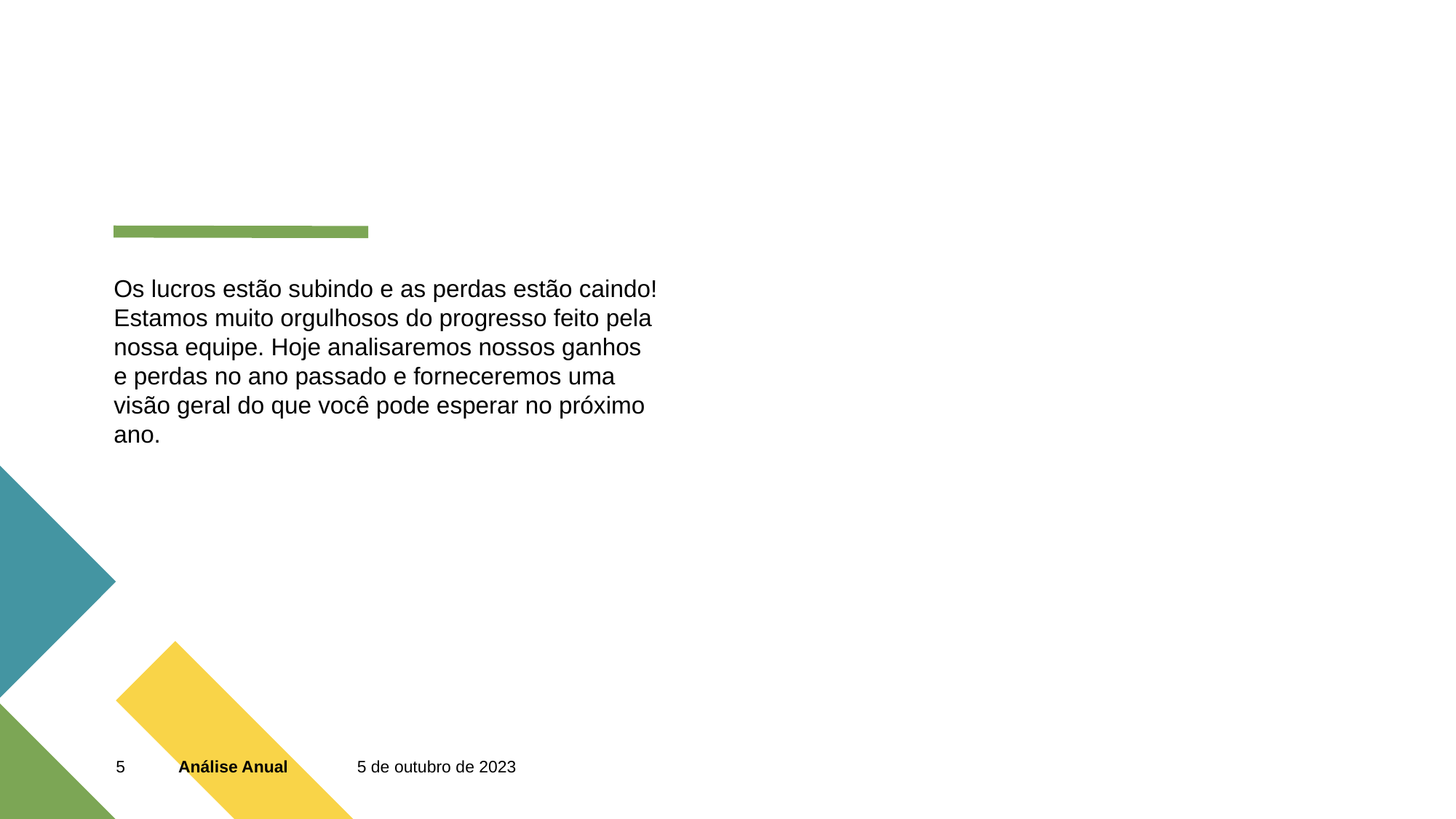

#
Os lucros estão subindo e as perdas estão caindo! Estamos muito orgulhosos do progresso feito pela nossa equipe. Hoje analisaremos nossos ganhos e perdas no ano passado e forneceremos uma visão geral do que você pode esperar no próximo ano.

5
Análise Anual
5 de outubro de 2023